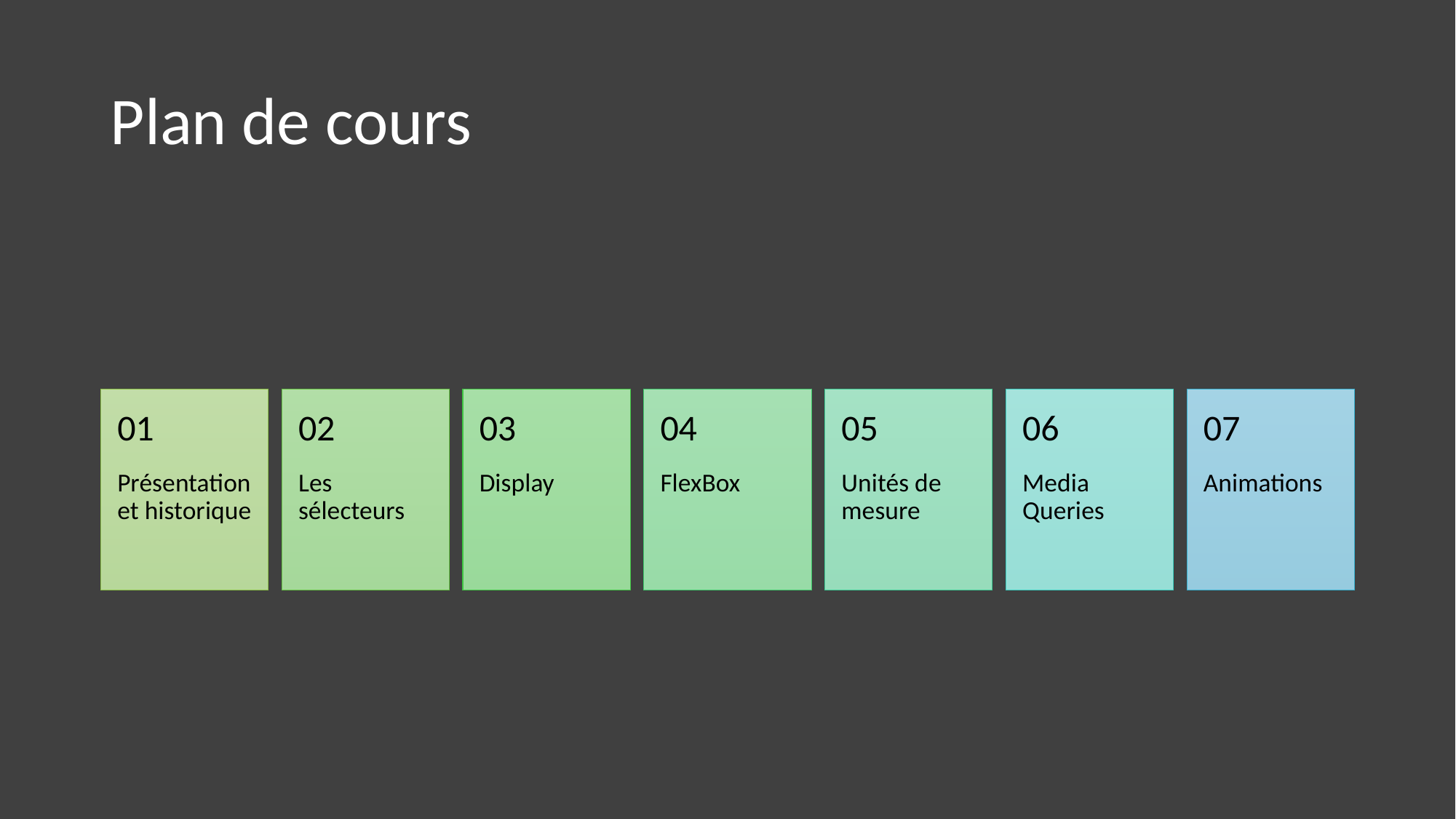

# Plan de cours
Présentation et historique
01
Les sélecteurs
02
Display
03
FlexBox
04
Unités de mesure
05
Media Queries
06
Animations
07